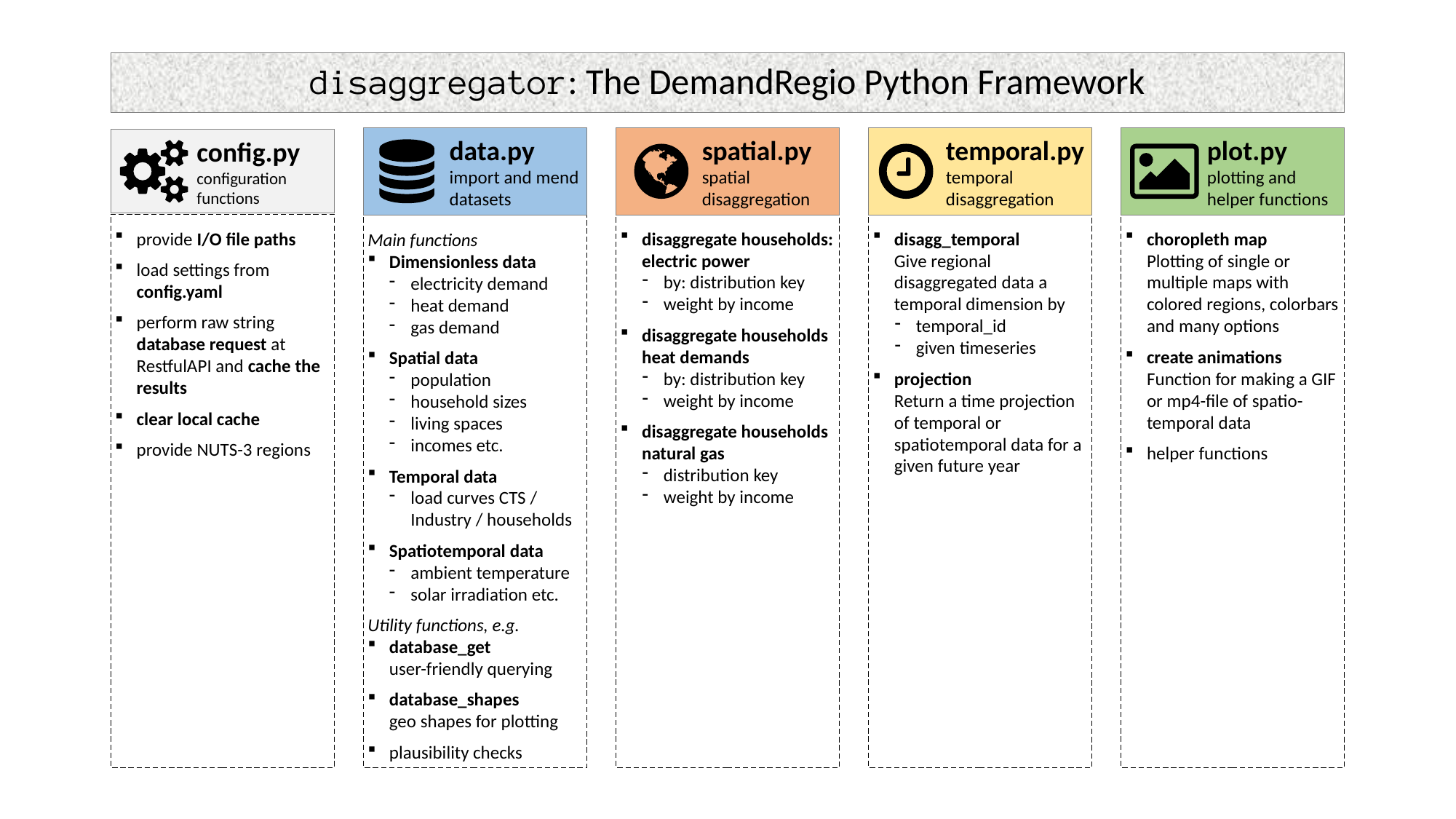

disaggregator: The DemandRegio Python Framework
data.py
import and mend datasets

config.py
configuration functions

spatial.py
spatial disaggregation

temporal.py
temporal disaggregation

plot.py
plotting and helper functions

disaggregate households: electric power
by: distribution key
weight by income
disaggregate households heat demands
by: distribution key
weight by income
disaggregate households natural gas
distribution key
weight by income

disagg_temporal
Give regional disaggregated data a temporal dimension by
temporal_id
given timeseries
projection
Return a time projection of temporal or spatiotemporal data for a given future year
choropleth map
Plotting of single or multiple maps with colored regions, colorbars and many options
create animations
Function for making a GIF or mp4-file of spatio-temporal data
helper functions
provide I/O file paths
load settings from config.yaml
perform raw string database request at RestfulAPI and cache the results
clear local cache
provide NUTS-3 regions
Main functions
Dimensionless data
electricity demand
heat demand
gas demand
Spatial data
population
household sizes
living spaces
incomes etc.
Temporal data
load curves CTS / Industry / households
Spatiotemporal data
ambient temperature
solar irradiation etc.
Utility functions, e.g.
database_get
user-friendly querying
database_shapes
geo shapes for plotting
plausibility checks